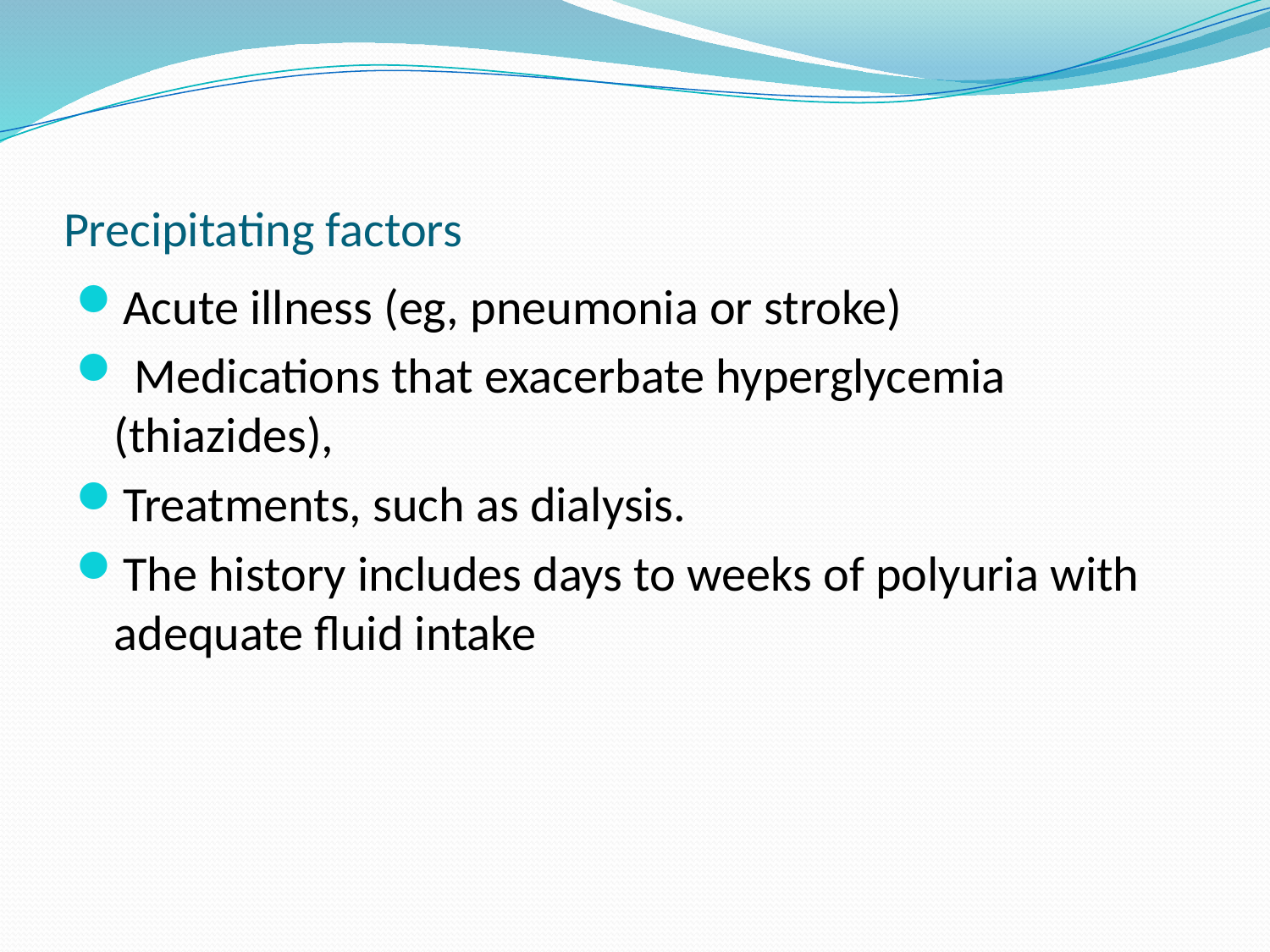

# Precipitating factors
Acute illness (eg, pneumonia or stroke)
 Medications that exacerbate hyperglycemia (thiazides),
Treatments, such as dialysis.
The history includes days to weeks of polyuria with adequate fluid intake